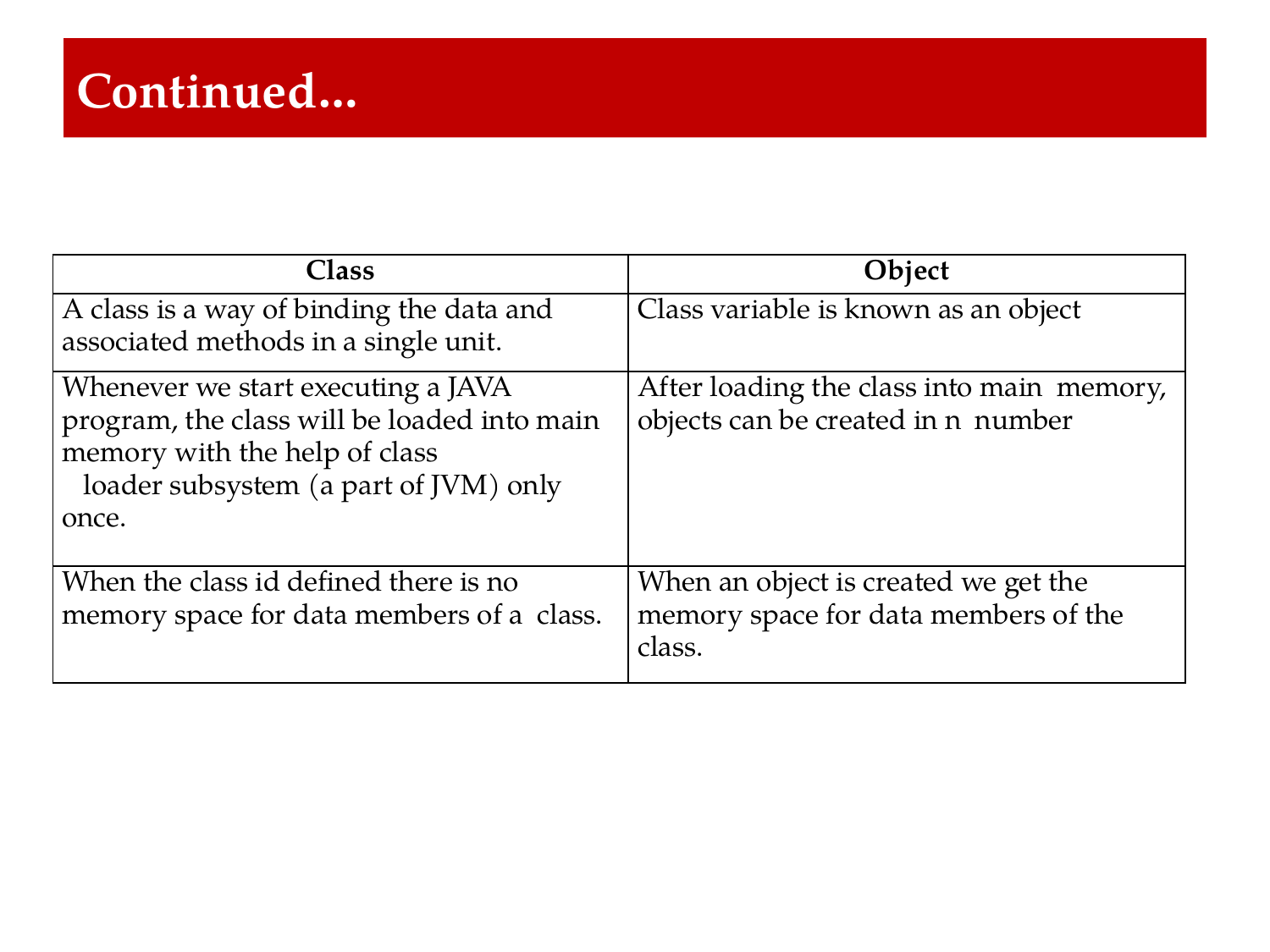

# Continued…
| Class | Object |
| --- | --- |
| A class is a way of binding the data and associated methods in a single unit. | Class variable is known as an object |
| Whenever we start executing a JAVA program, the class will be loaded into main memory with the help of class loader subsystem (a part of JVM) only once. | After loading the class into main memory, objects can be created in n number |
| When the class id defined there is no memory space for data members of a class. | When an object is created we get the memory space for data members of the class. |